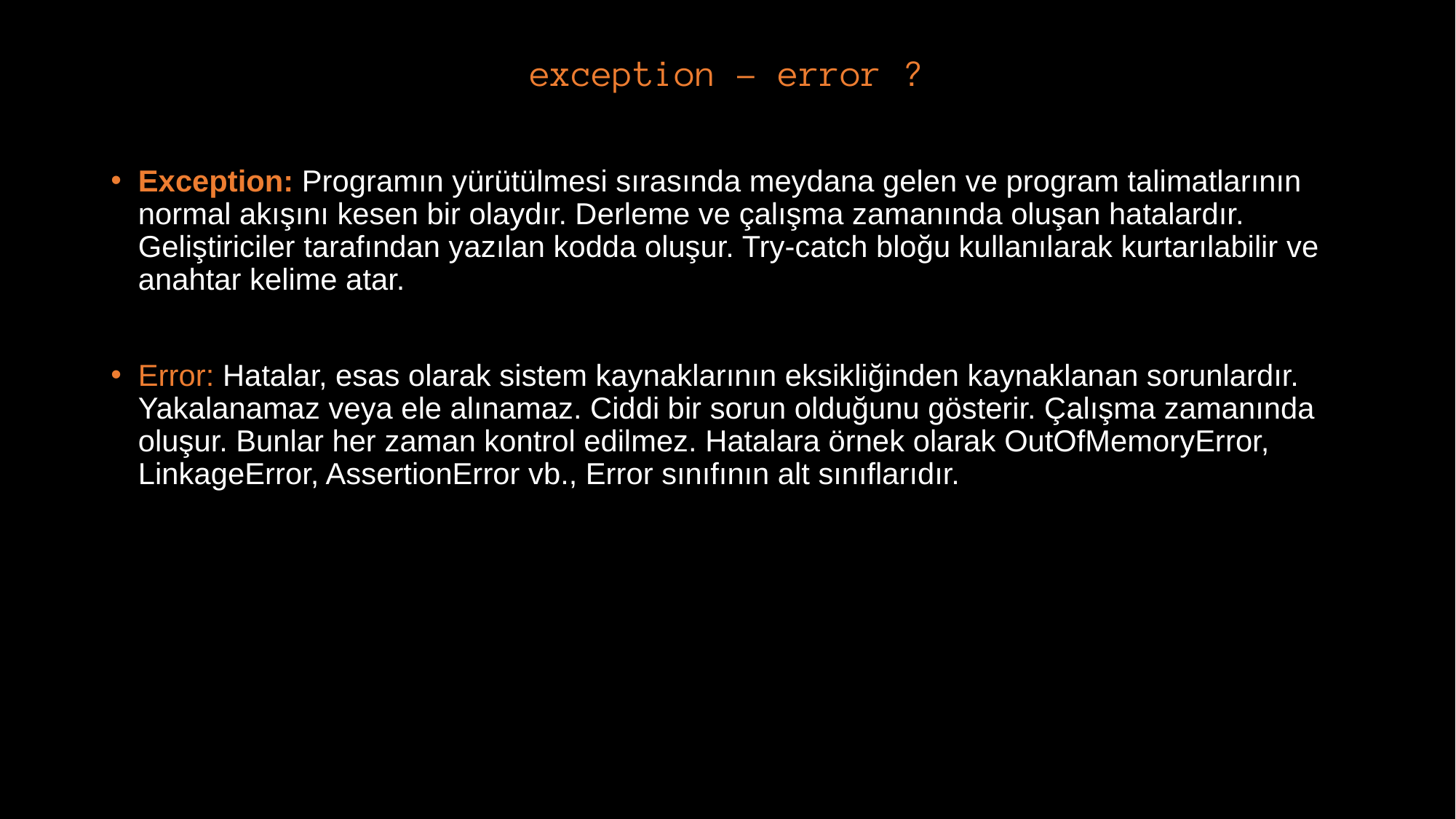

# exception - error ?
Exception: Programın yürütülmesi sırasında meydana gelen ve program talimatlarının normal akışını kesen bir olaydır. Derleme ve çalışma zamanında oluşan hatalardır. Geliştiriciler tarafından yazılan kodda oluşur. Try-catch bloğu kullanılarak kurtarılabilir ve anahtar kelime atar.

Error: Hatalar, esas olarak sistem kaynaklarının eksikliğinden kaynaklanan sorunlardır. Yakalanamaz veya ele alınamaz. Ciddi bir sorun olduğunu gösterir. Çalışma zamanında oluşur. Bunlar her zaman kontrol edilmez. Hatalara örnek olarak OutOfMemoryError, LinkageError, AssertionError vb., Error sınıfının alt sınıflarıdır.